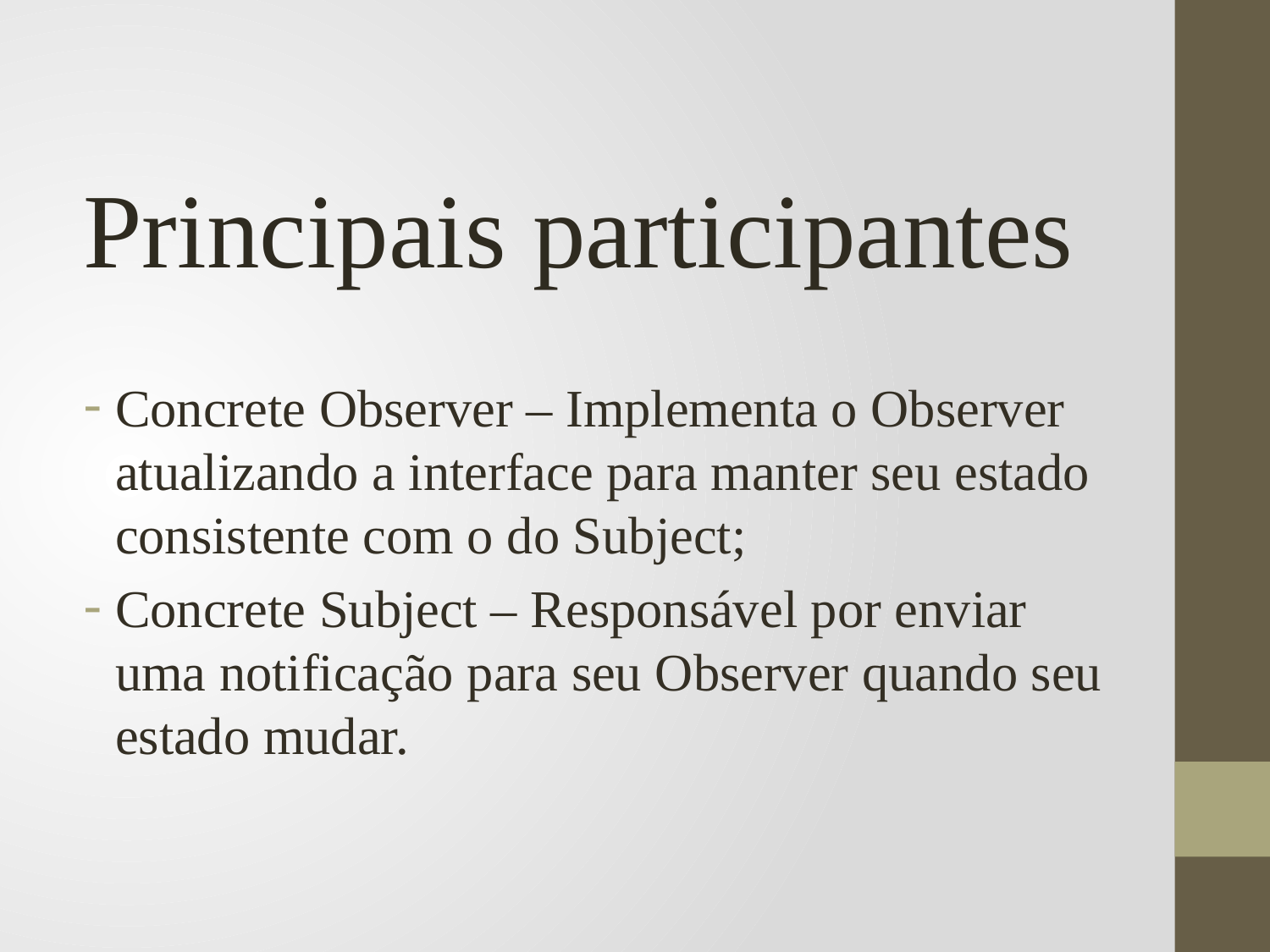

Principais participantes

Concrete Observer – Implementa o Observer atualizando a interface para manter seu estado consistente com o do Subject;
Concrete Subject – Responsável por enviar uma notificação para seu Observer quando seu estado mudar.